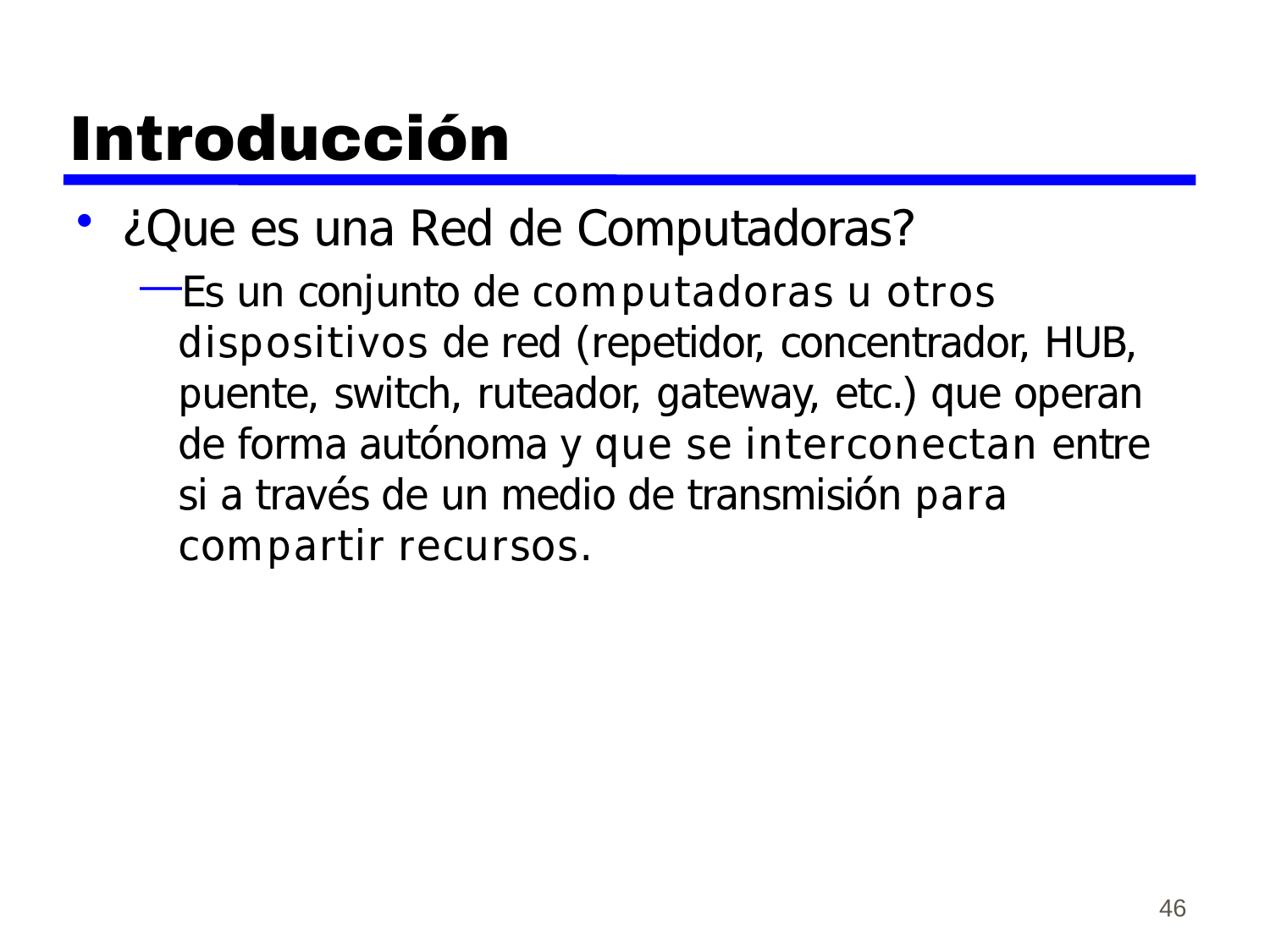

# Introducción
¿Que es una Red de Computadoras?
Es un conjunto de computadoras u otros dispositivos de red (repetidor, concentrador, HUB, puente, switch, ruteador, gateway, etc.) que operan de forma autónoma y que se interconectan entre si a través de un medio de transmisión para compartir recursos.
46